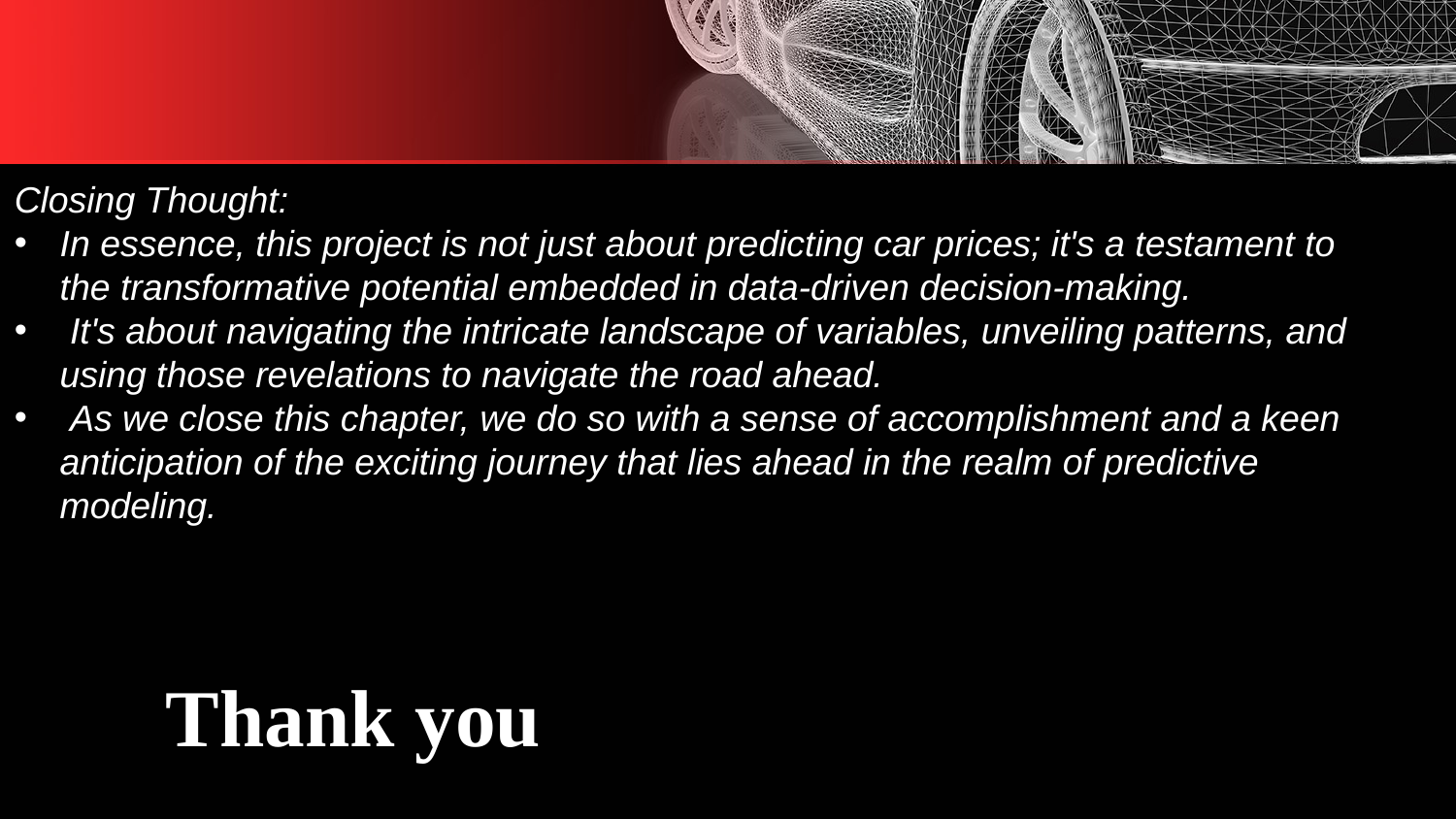

Closing Thought:
In essence, this project is not just about predicting car prices; it's a testament to the transformative potential embedded in data-driven decision-making.
 It's about navigating the intricate landscape of variables, unveiling patterns, and using those revelations to navigate the road ahead.
 As we close this chapter, we do so with a sense of accomplishment and a keen anticipation of the exciting journey that lies ahead in the realm of predictive modeling.
Thank you